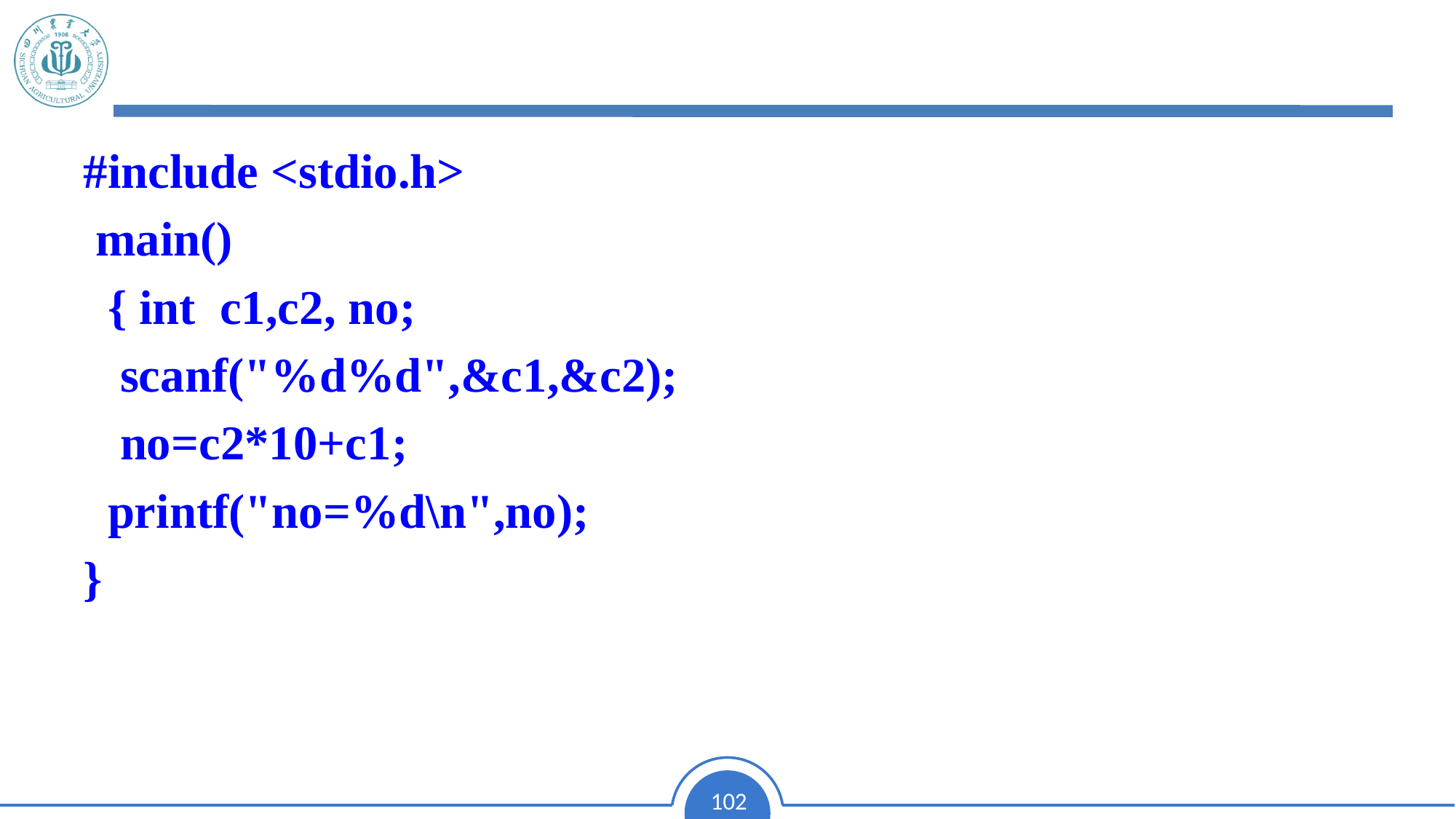

#include <stdio.h>
 main()
  { int  c1,c2, no;
   scanf("%d%d",&c1,&c2);
   no=c2*10+c1;
  printf("no=%d\n",no);
}